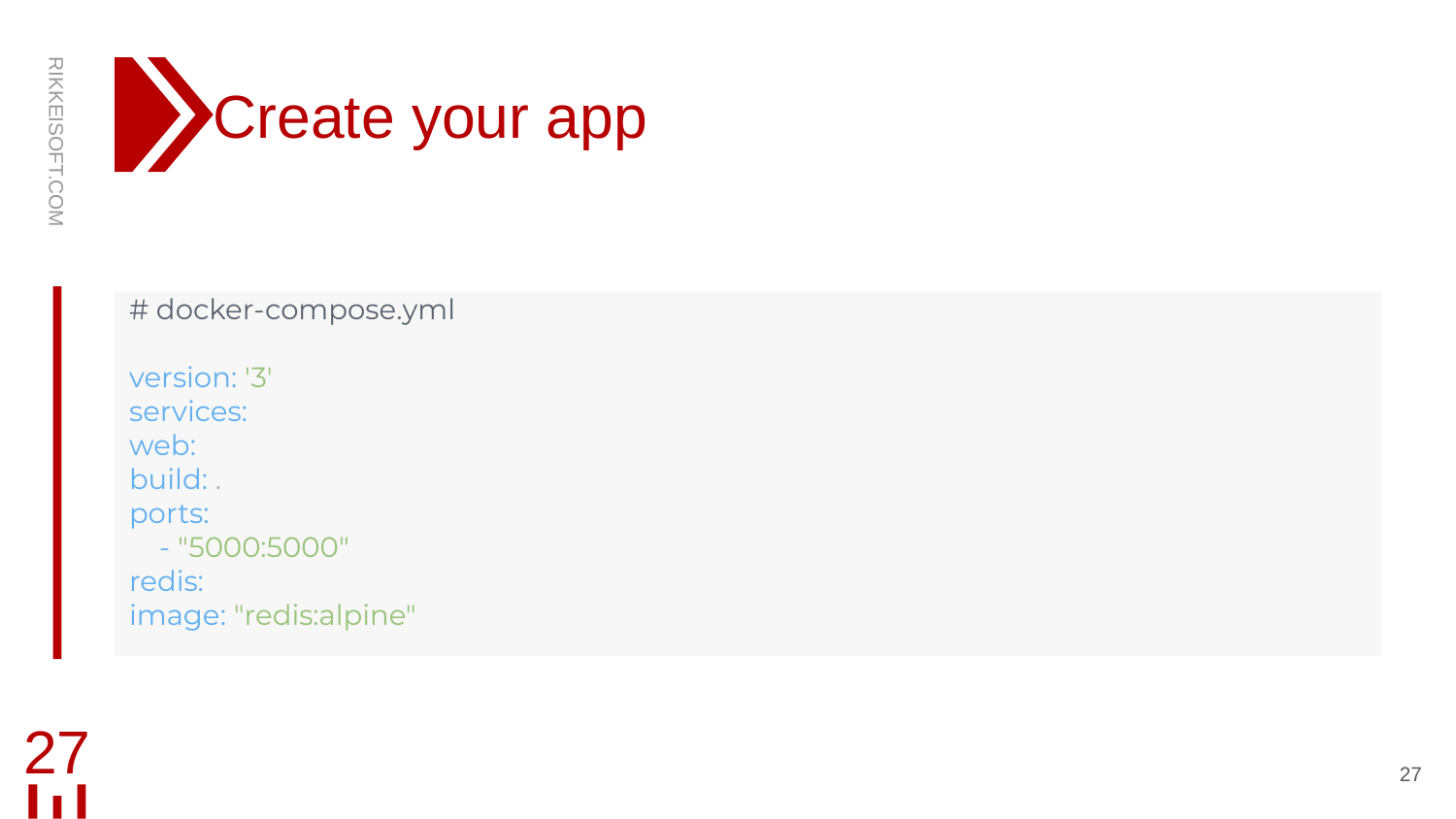

# Create your app
RIKKEISOFT.COM
# docker-compose.yml

version: '3'
services:
web:
build: .
ports:
    - "5000:5000"
redis:
image: "redis:alpine"
27
27